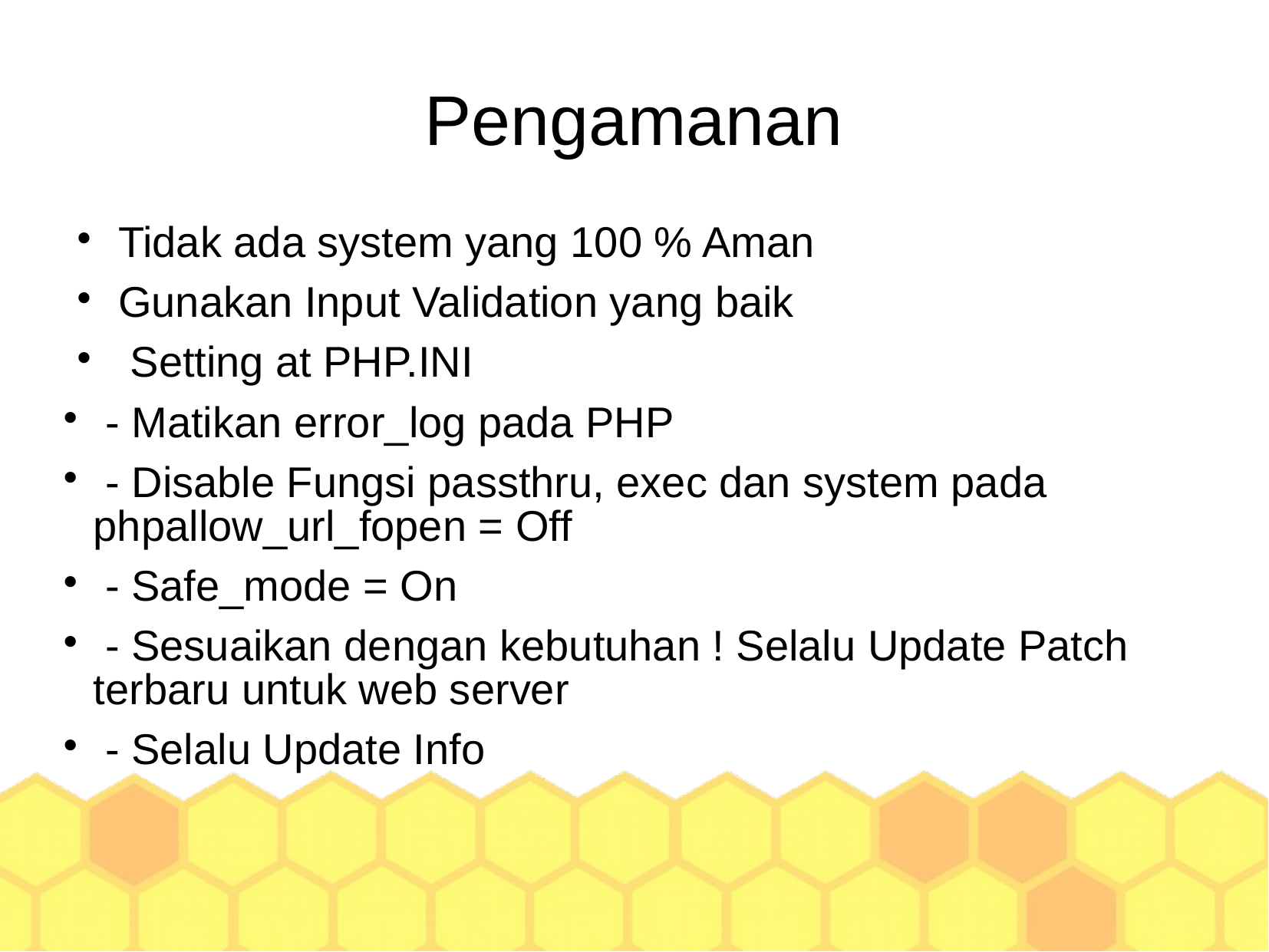

Pengamanan
Tidak ada system yang 100 % Aman
Gunakan Input Validation yang baik
 Setting at PHP.INI
 - Matikan error_log pada PHP
 - Disable Fungsi passthru, exec dan system pada phpallow_url_fopen = Off
 - Safe_mode = On
 - Sesuaikan dengan kebutuhan ! Selalu Update Patch terbaru untuk web server
 - Selalu Update Info